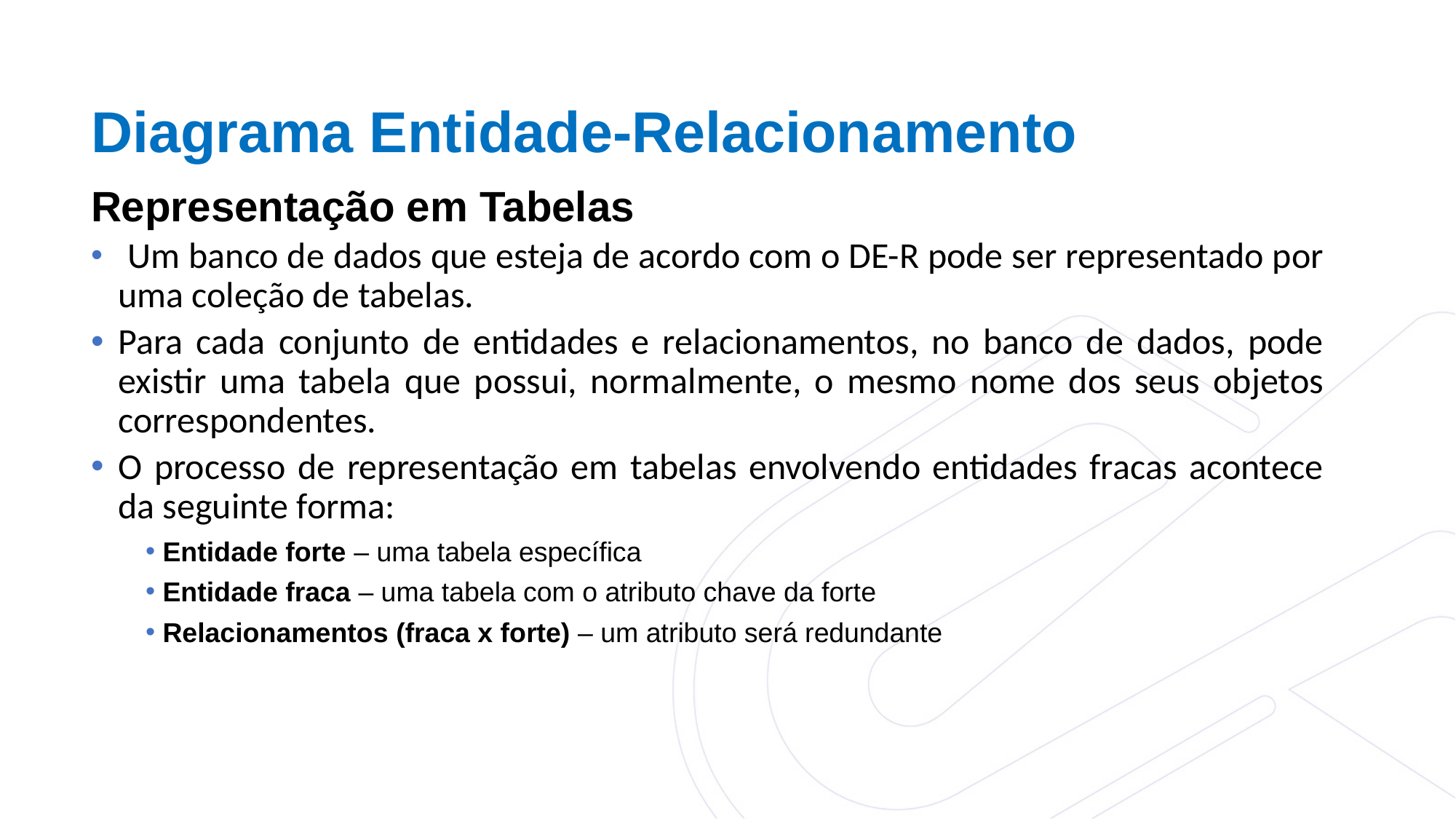

Diagrama Entidade-Relacionamento
Representação em Tabelas
 Um banco de dados que esteja de acordo com o DE-R pode ser representado por uma coleção de tabelas.
Para cada conjunto de entidades e relacionamentos, no banco de dados, pode existir uma tabela que possui, normalmente, o mesmo nome dos seus objetos correspondentes.
O processo de representação em tabelas envolvendo entidades fracas acontece da seguinte forma:
 Entidade forte – uma tabela específica
 Entidade fraca – uma tabela com o atributo chave da forte
 Relacionamentos (fraca x forte) – um atributo será redundante